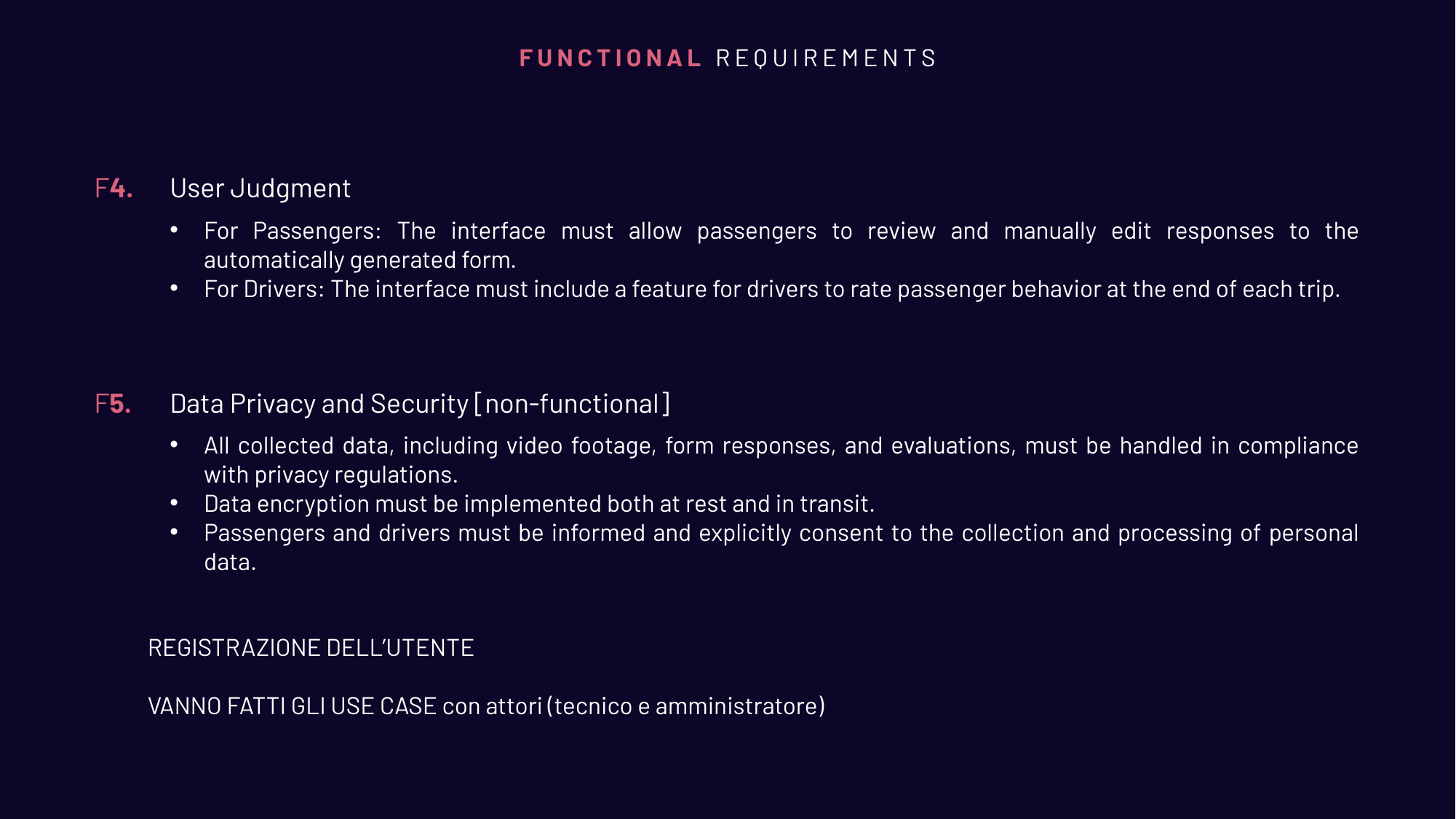

FUNCTIONAL REQUIREMENTS
F4.
User Judgment
For Passengers: The interface must allow passengers to review and manually edit responses to the automatically generated form.
For Drivers: The interface must include a feature for drivers to rate passenger behavior at the end of each trip.
F5.
Data Privacy and Security [non-functional]
All collected data, including video footage, form responses, and evaluations, must be handled in compliance with privacy regulations.
Data encryption must be implemented both at rest and in transit.
Passengers and drivers must be informed and explicitly consent to the collection and processing of personal data.
REGISTRAZIONE DELL’UTENTE

VANNO FATTI GLI USE CASE con attori (tecnico e amministratore)